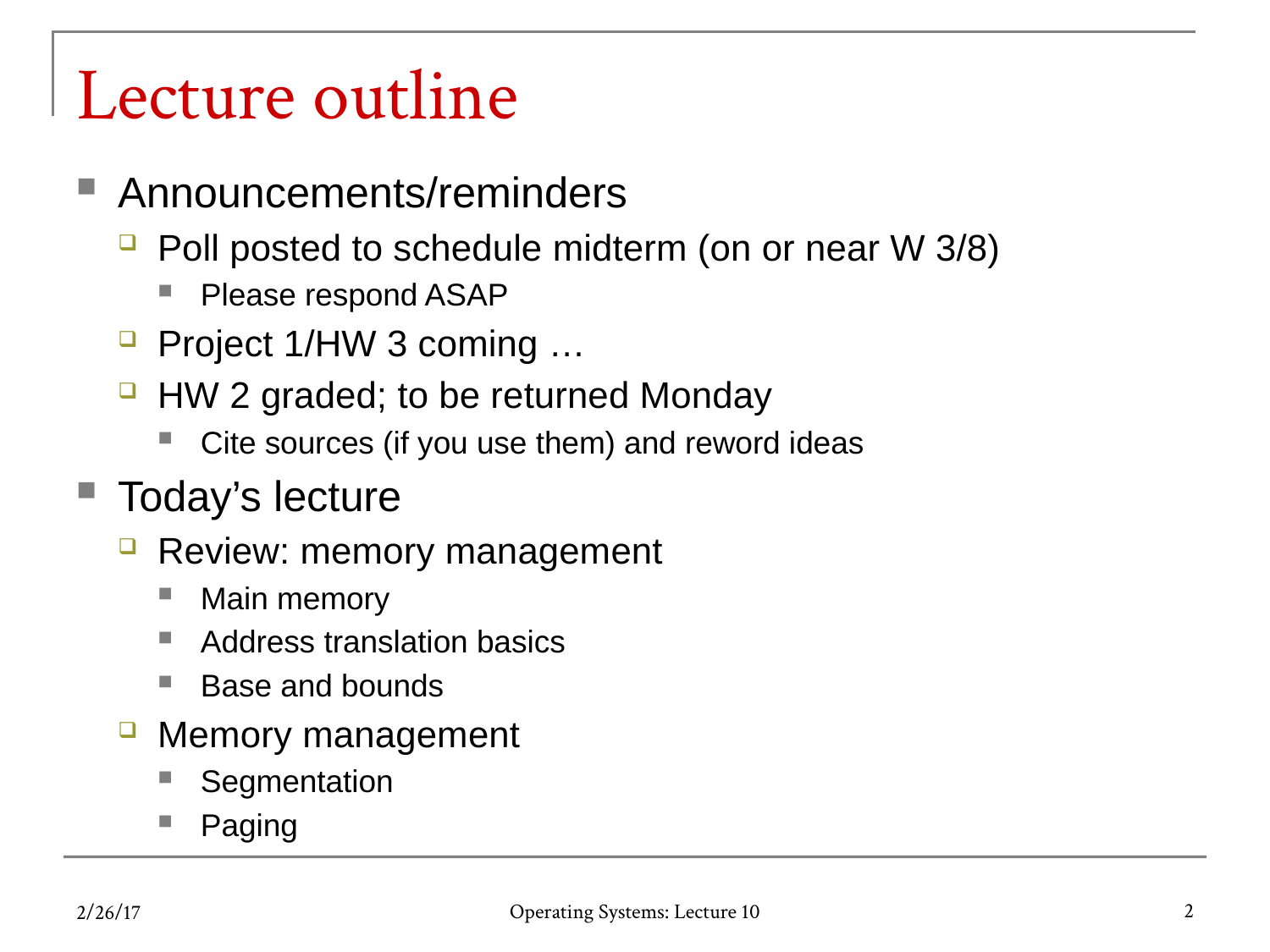

# Lecture outline
Announcements/reminders
Poll posted to schedule midterm (on or near W 3/8)
Please respond ASAP
Project 1/HW 3 coming …
HW 2 graded; to be returned Monday
Cite sources (if you use them) and reword ideas
Today’s lecture
Review: memory management
Main memory
Address translation basics
Base and bounds
Memory management
Segmentation
Paging
2/26/17
2
Operating Systems: Lecture 10